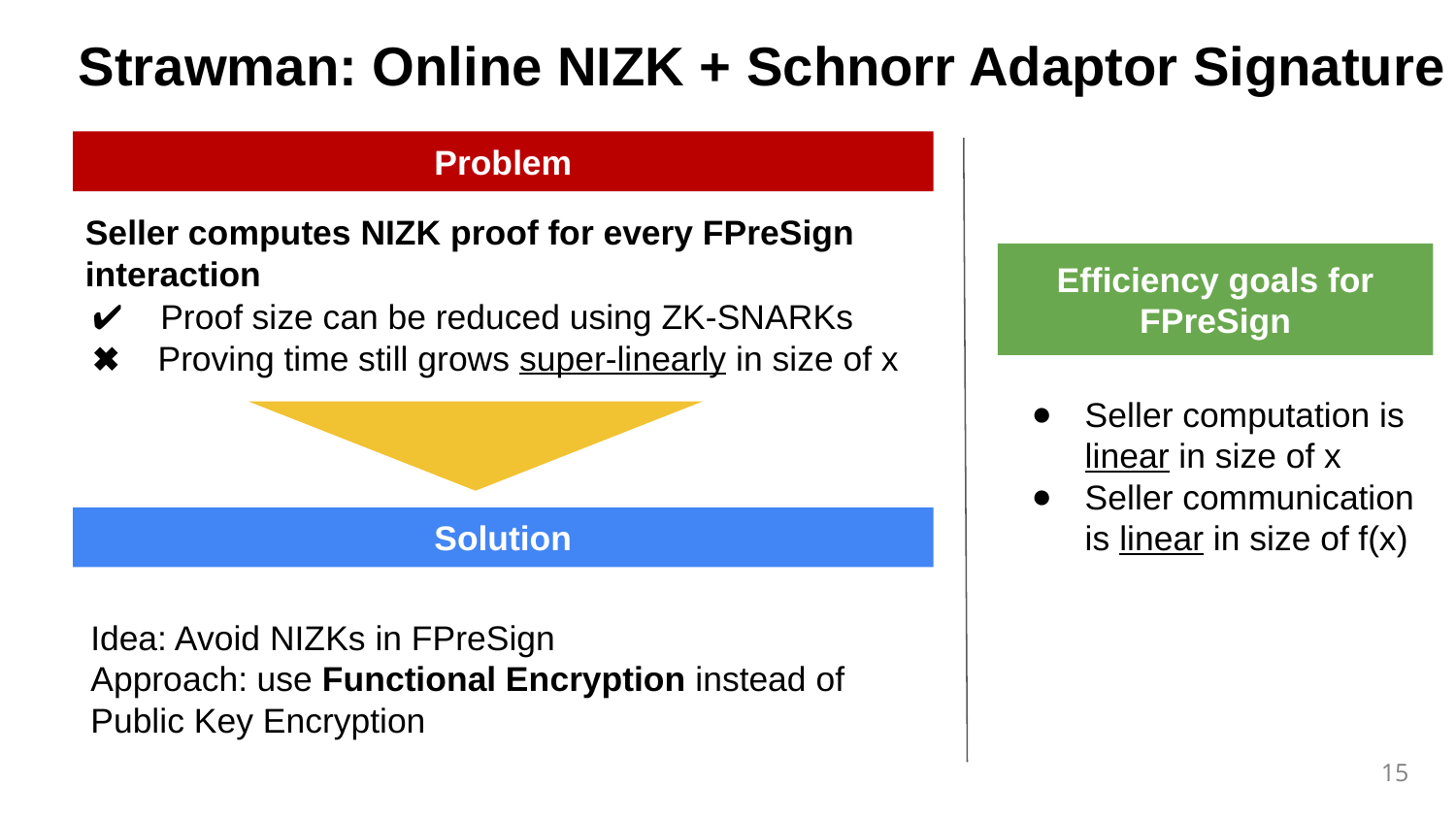

Strawman: Online NIZK + Schnorr Adaptor Signature
Problem
Seller computes NIZK proof for every FPreSign interaction
Efficiency goals for FPreSign

✔    Proof size can be reduced using ZK-SNARKs
✖    Proving time still grows super-linearly in size of x
Seller computation is linear in size of x
Seller communication is linear in size of f(x)

Solution
Idea: Avoid NIZKs in FPreSign
Approach: use Functional Encryption instead of Public Key Encryption

15